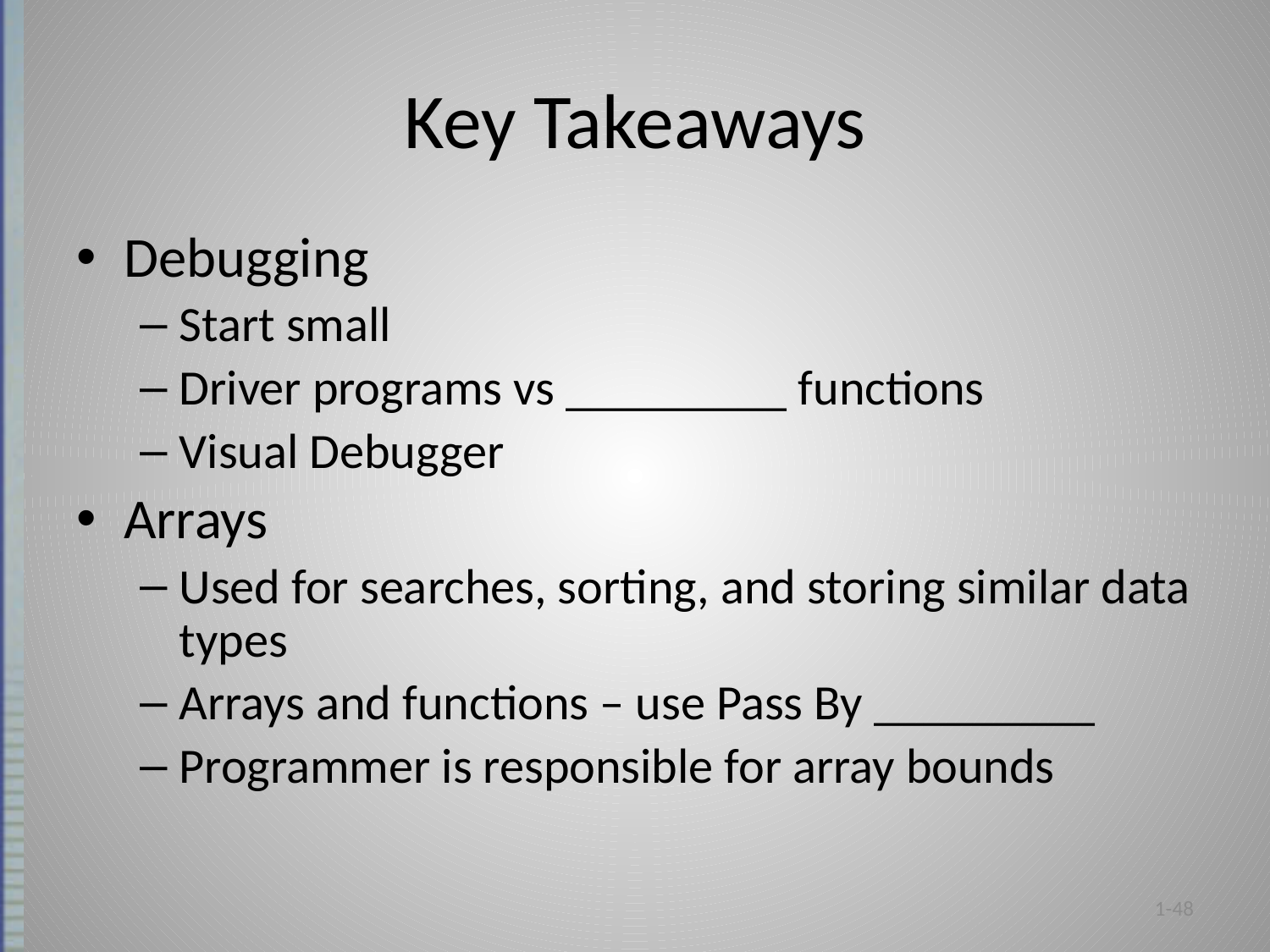

# Key Takeaways
Debugging
Start small
Driver programs vs _________ functions
Visual Debugger
Arrays
Used for searches, sorting, and storing similar data types
Arrays and functions – use Pass By _________
Programmer is responsible for array bounds
1-48